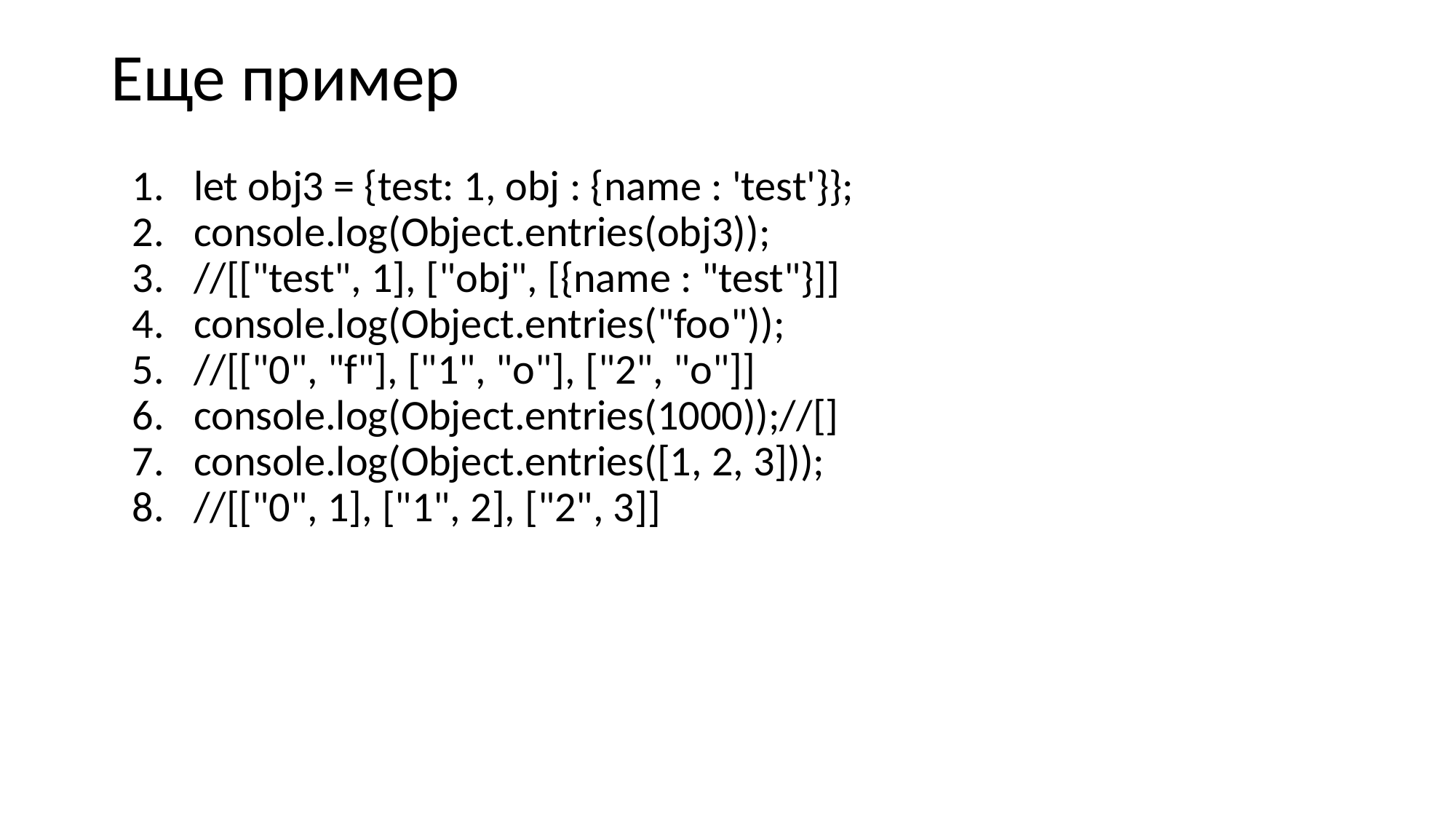

# Еще пример
let obj3 = {test: 1, obj : {name : 'test'}};
console.log(Object.entries(obj3));
//[["test", 1], ["obj", [{name : "test"}]]
console.log(Object.entries("foo"));
//[["0", "f"], ["1", "o"], ["2", "o"]]
console.log(Object.entries(1000));//[]
console.log(Object.entries([1, 2, 3]));
//[["0", 1], ["1", 2], ["2", 3]]